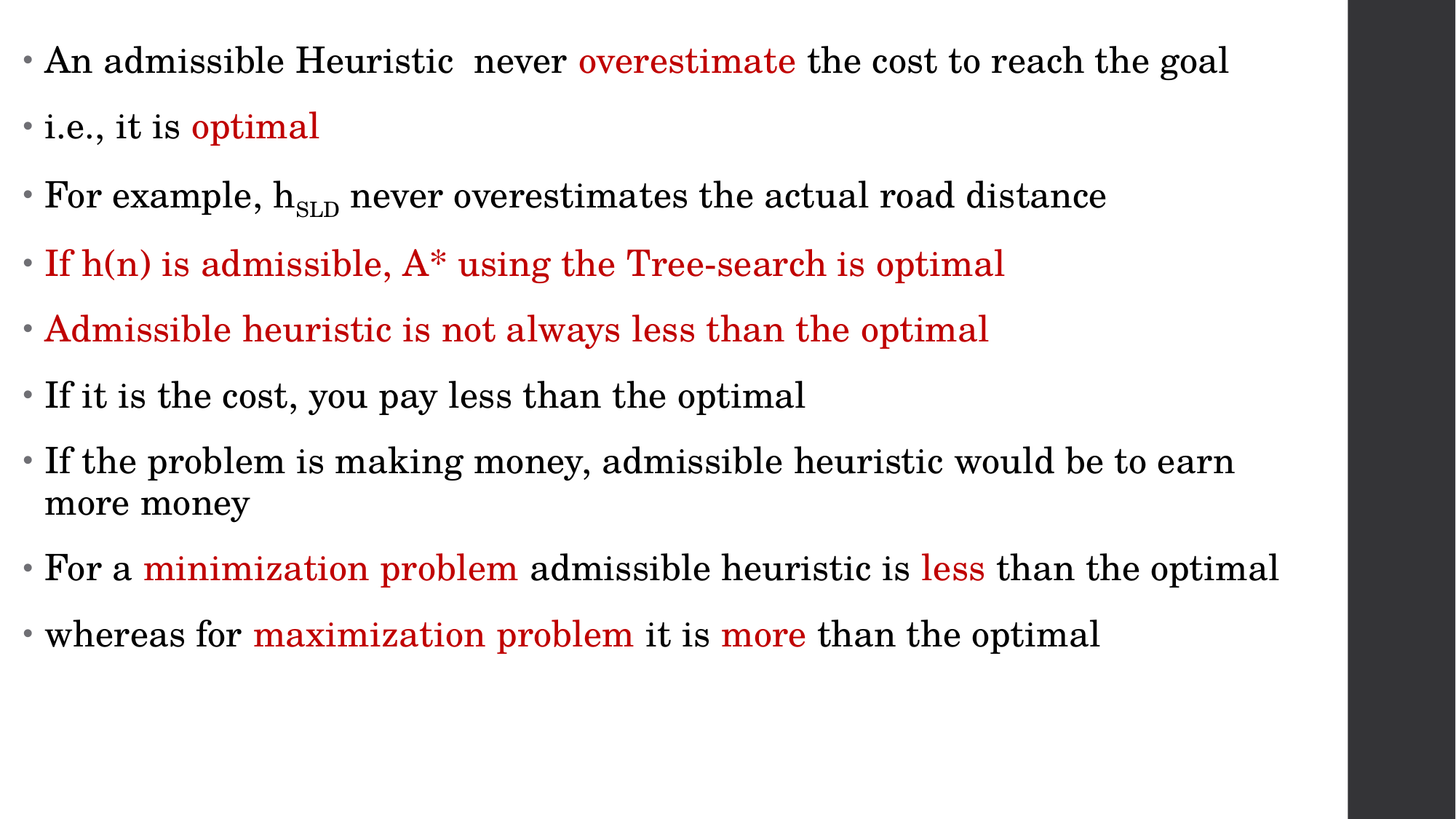

An admissible Heuristic  never overestimate the cost to reach the goal
i.e., it is optimal
For example, hSLD never overestimates the actual road distance
If h(n) is admissible, A* using the Tree-search is optimal
Admissible heuristic is not always less than the optimal
If it is the cost, you pay less than the optimal
If the problem is making money, admissible heuristic would be to earn more money
For a minimization problem admissible heuristic is less than the optimal
whereas for maximization problem it is more than the optimal